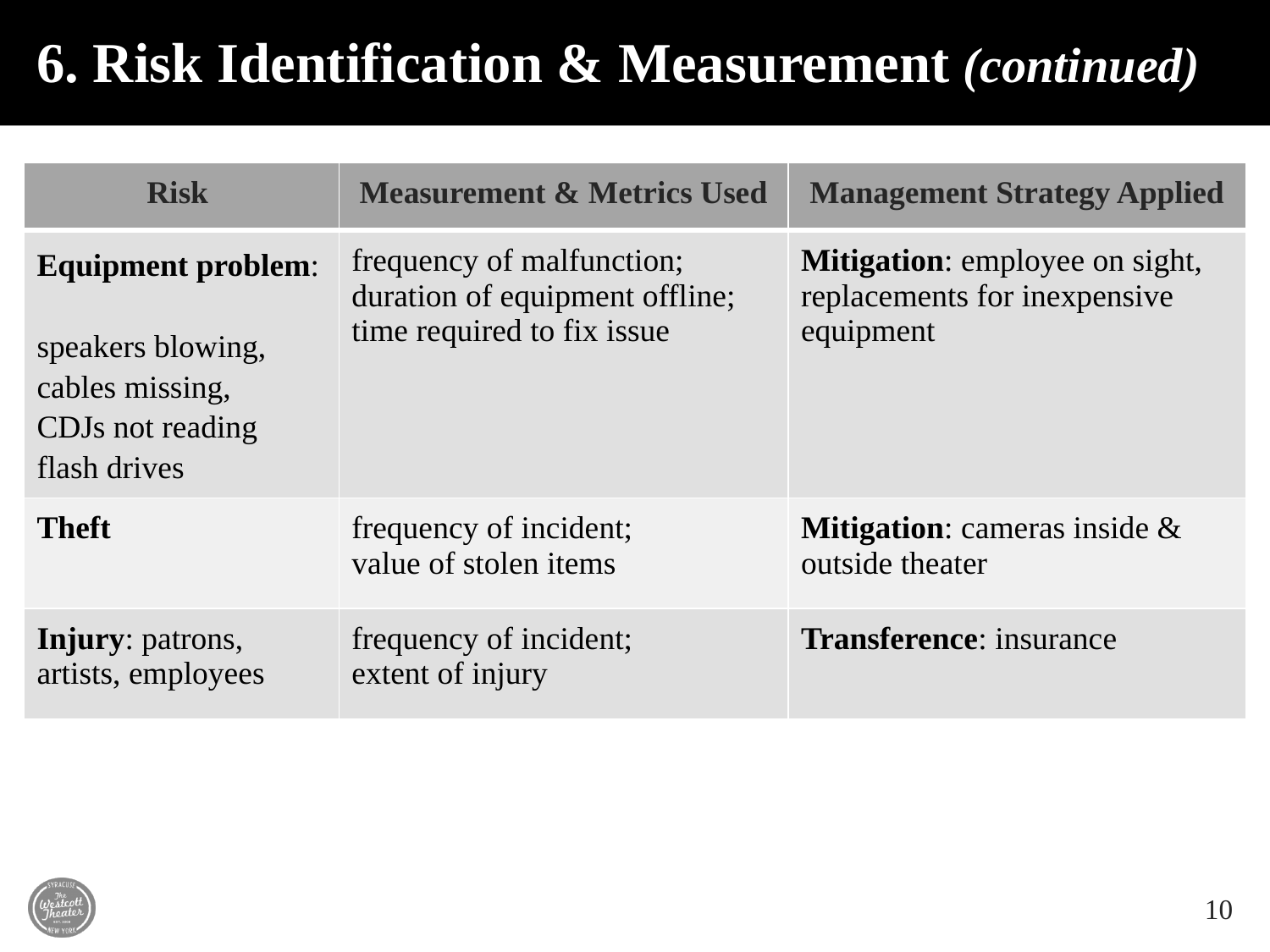

# 6. Risk Identification & Measurement (continued)
| Risk | Measurement & Metrics Used | Management Strategy Applied |
| --- | --- | --- |
| Equipment problem: speakers blowing, cables missing, CDJs not reading flash drives | frequency of malfunction; duration of equipment offline; time required to fix issue | Mitigation: employee on sight, replacements for inexpensive equipment |
| Theft | frequency of incident; value of stolen items | Mitigation: cameras inside & outside theater |
| Injury: patrons, artists, employees | frequency of incident; extent of injury | Transference: insurance |
10